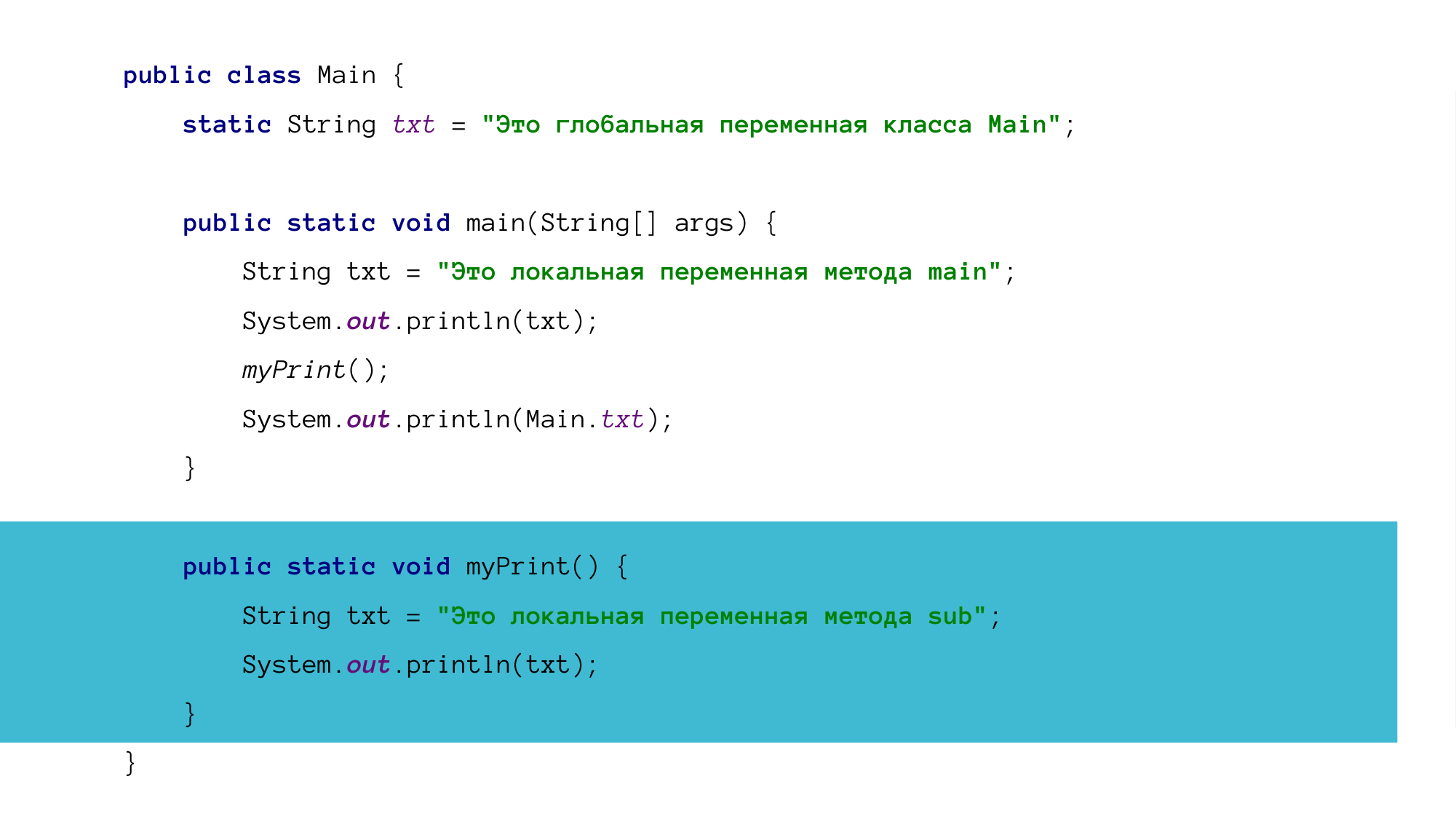

public class Main {
    static String txt = "Это глобальная переменная класса Main";
    public static void main(String[] args) {
        String txt = "Это локальная переменная метода main";
        System.out.println(txt);
        myPrint();
        System.out.println(Main.txt);
    }
    public static void myPrint() {
        String txt = "Это локальная переменная метода sub";
        System.out.println(txt);
    }
}